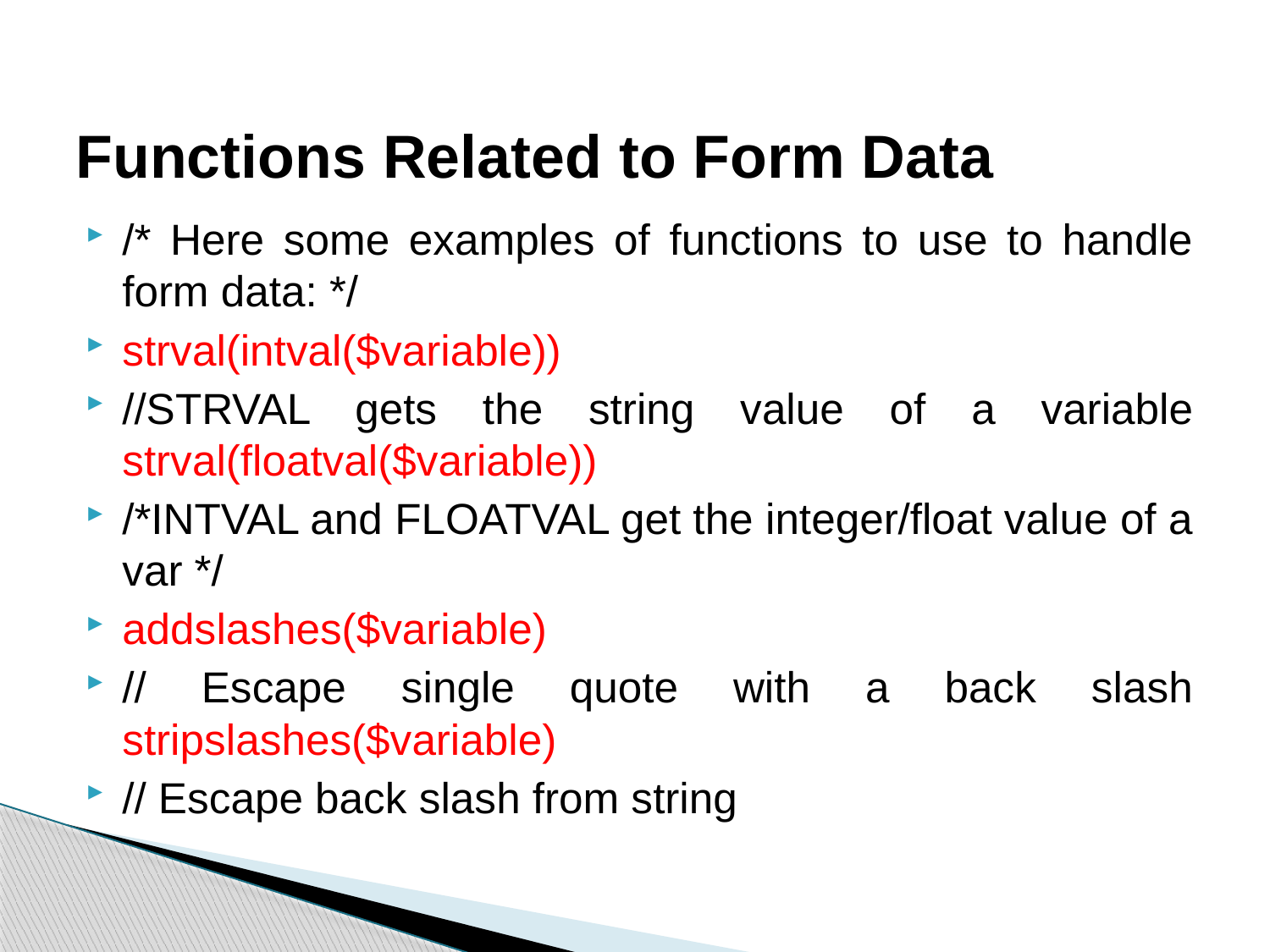

# Functions Related to Form Data
/* Here some examples of functions to use to handle form data: */
strval(intval($variable))
//STRVAL gets the string value of a variable strval(floatval($variable))
/*INTVAL and FLOATVAL get the integer/float value of a var */
addslashes($variable)
// Escape single quote with a back slash stripslashes($variable)
// Escape back slash from string